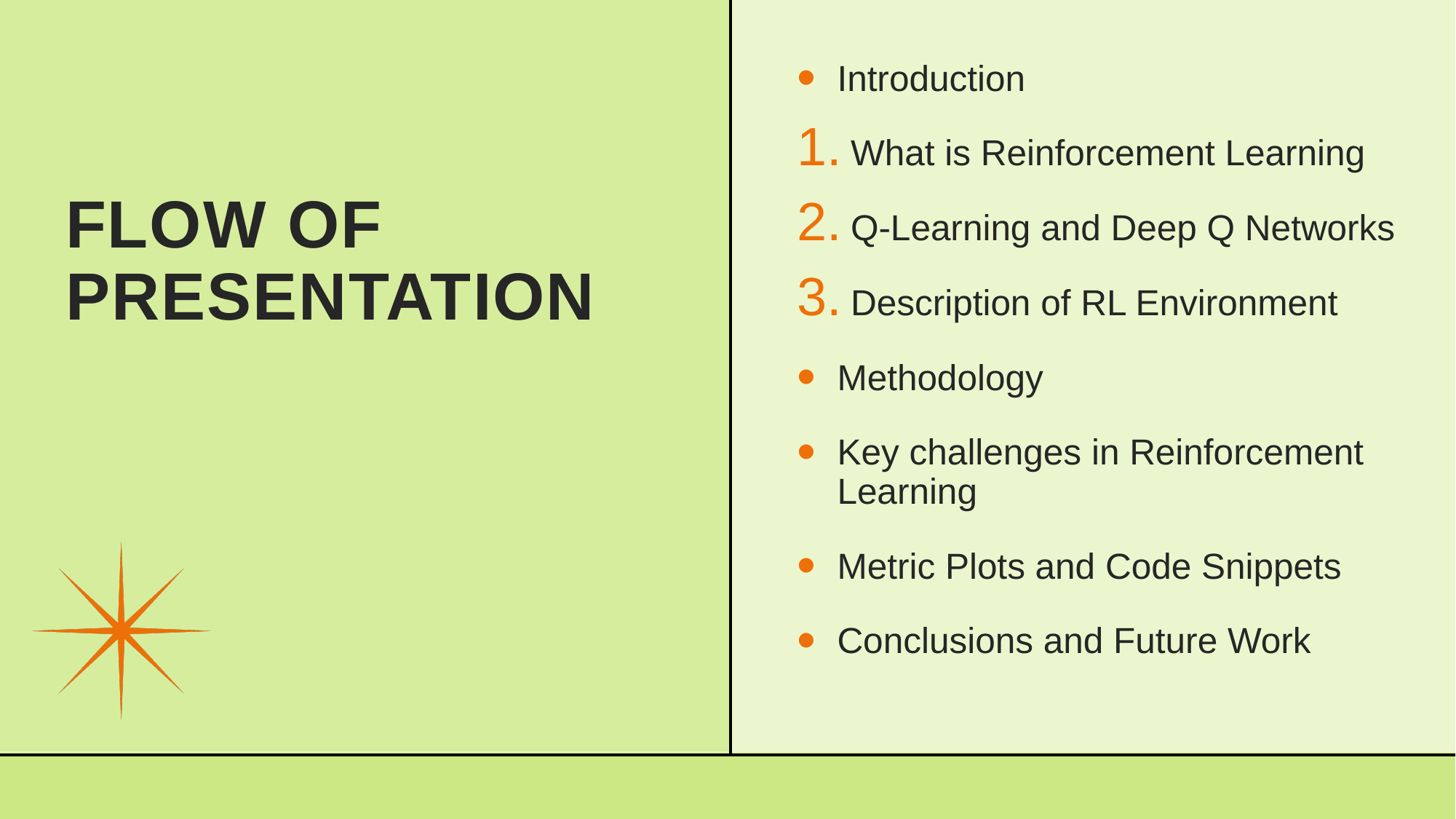

# Flow of presentation
Introduction
What is Reinforcement Learning
Q-Learning and Deep Q Networks
Description of RL Environment
Methodology
Key challenges in Reinforcement Learning
Metric Plots and Code Snippets
Conclusions and Future Work